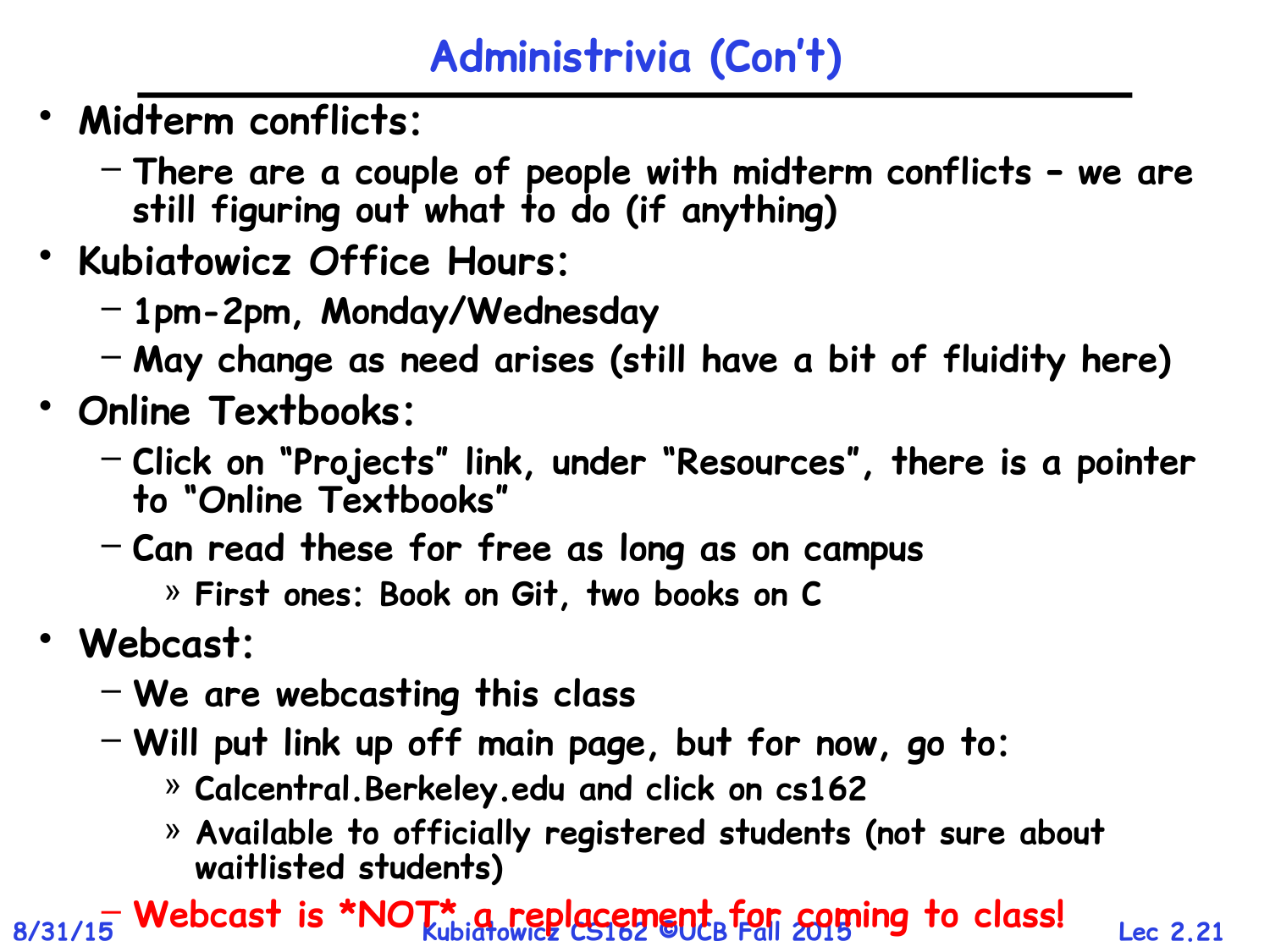

# Administrivia (Con’t)
Midterm conflicts:
There are a couple of people with midterm conflicts – we are still figuring out what to do (if anything)
Kubiatowicz Office Hours:
1pm-2pm, Monday/Wednesday
May change as need arises (still have a bit of fluidity here)
Online Textbooks:
Click on “Projects” link, under “Resources”, there is a pointer to “Online Textbooks”
Can read these for free as long as on campus
First ones: Book on Git, two books on C
Webcast:
We are webcasting this class
Will put link up off main page, but for now, go to:
Calcentral.Berkeley.edu and click on cs162
Available to officially registered students (not sure about waitlisted students)
Webcast is *NOT* a replacement for coming to class!